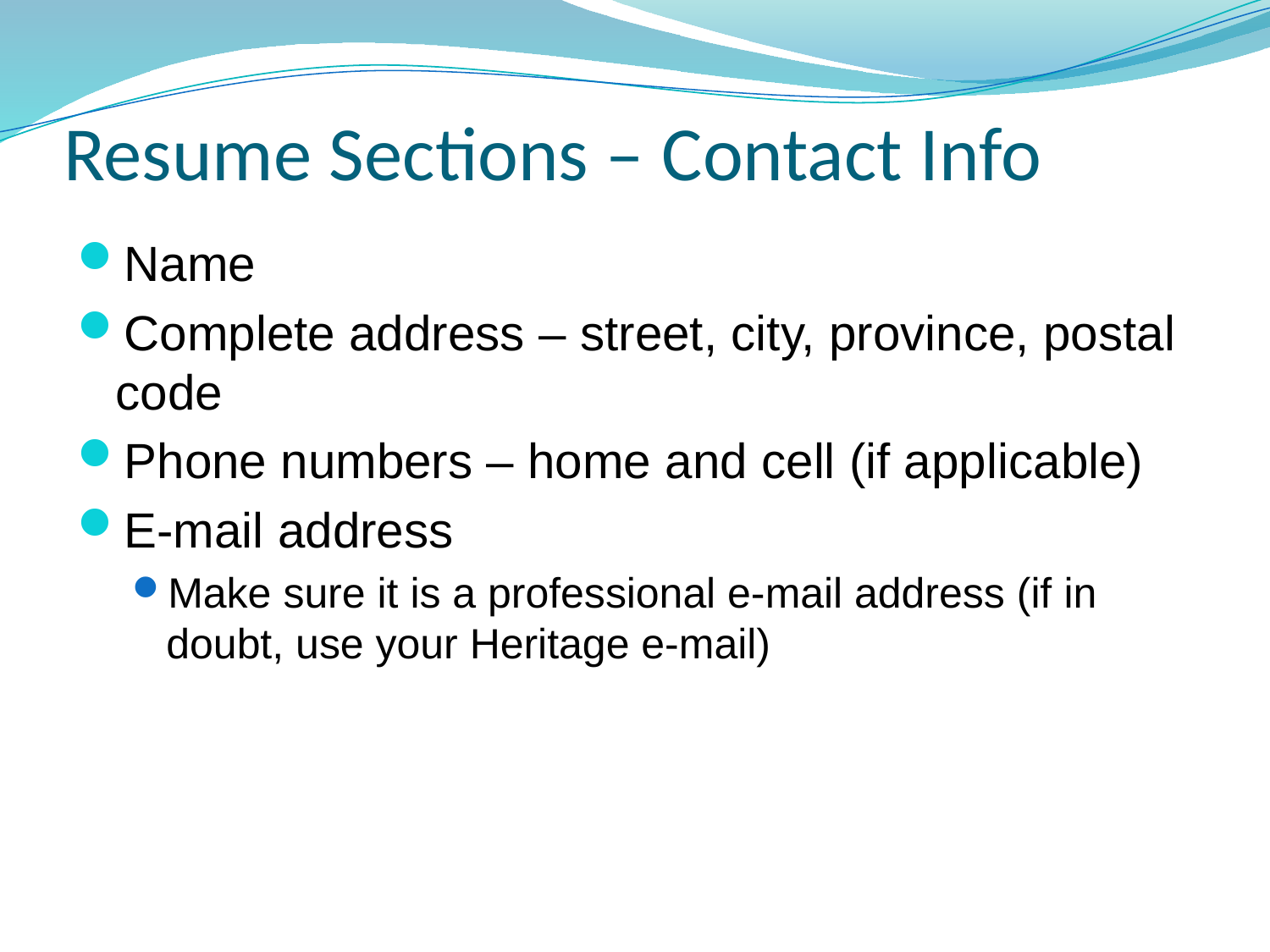

# Resume Sections – Contact Info
Name
Complete address – street, city, province, postal code
Phone numbers – home and cell (if applicable)
E-mail address
Make sure it is a professional e-mail address (if in doubt, use your Heritage e-mail)